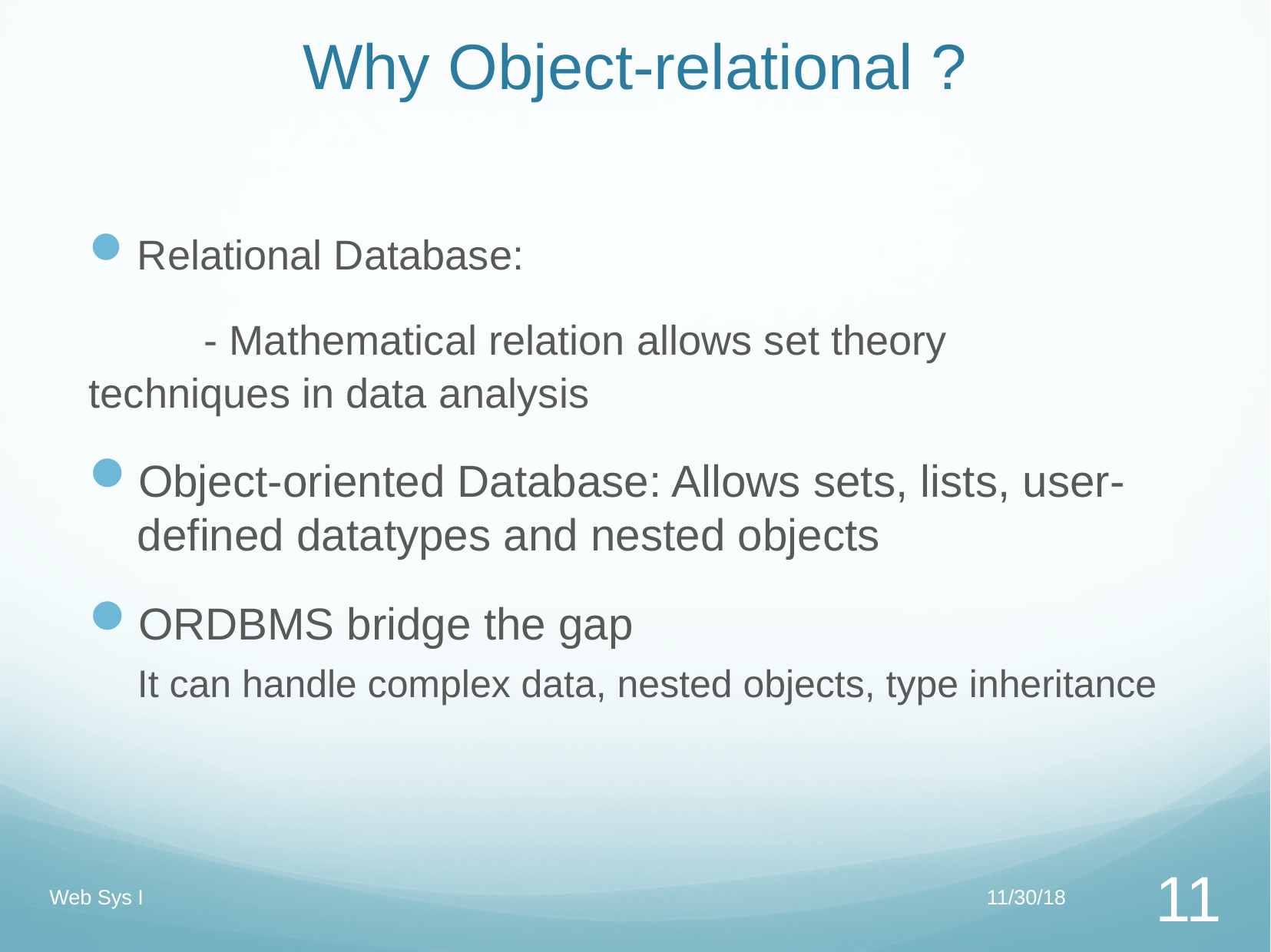

# Why Object-relational ?
Relational Database:
	- Mathematical relation allows set theory 		   techniques in data analysis
Object-oriented Database: Allows sets, lists, user-defined datatypes and nested objects
ORDBMS bridge the gap
It can handle complex data, nested objects, type inheritance

Web Sys I
11/30/18
11